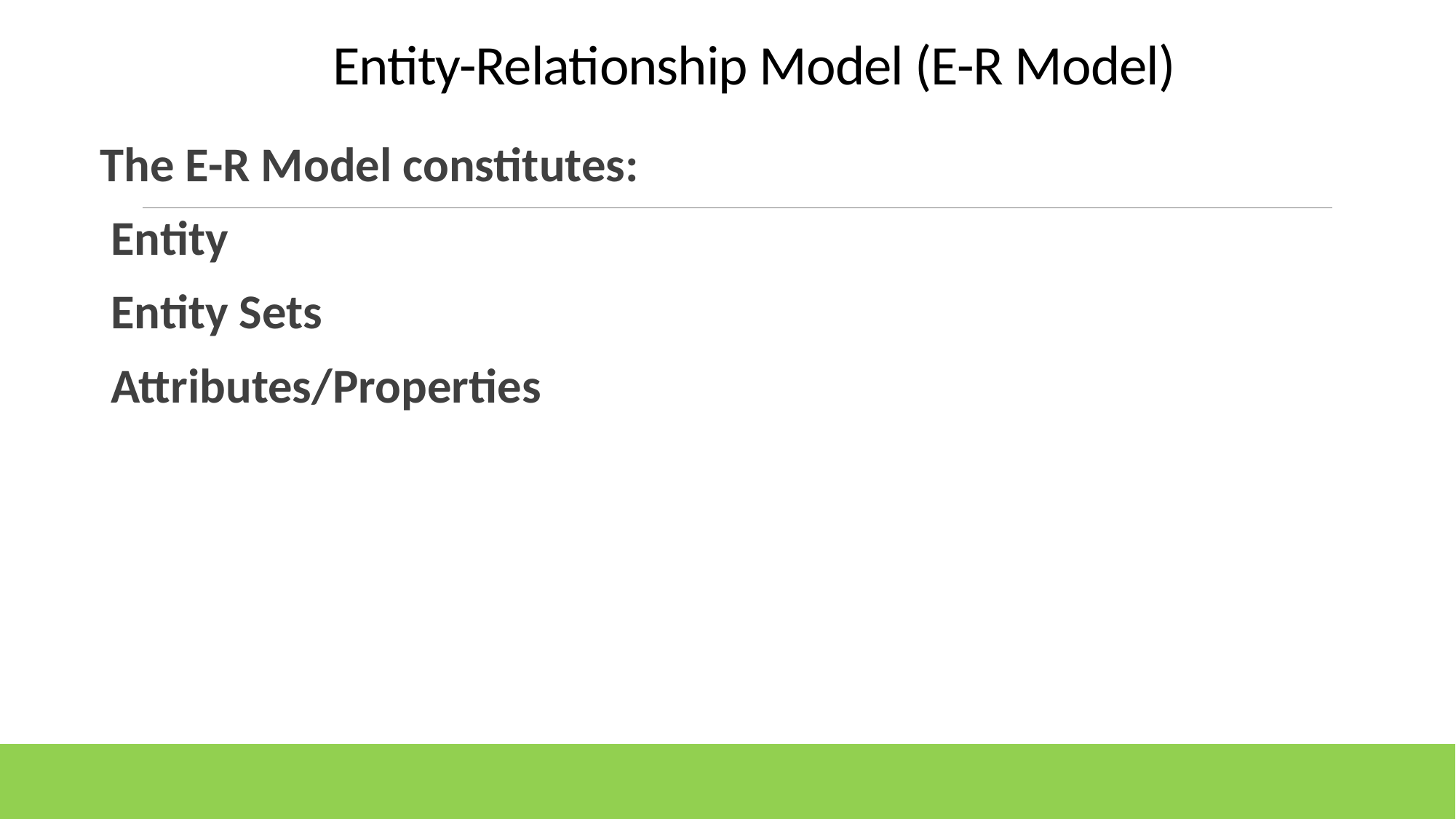

# Entity-Relationship Model (E-R Model)
The E-R Model constitutes:
Entity
Entity Sets
Attributes/Properties